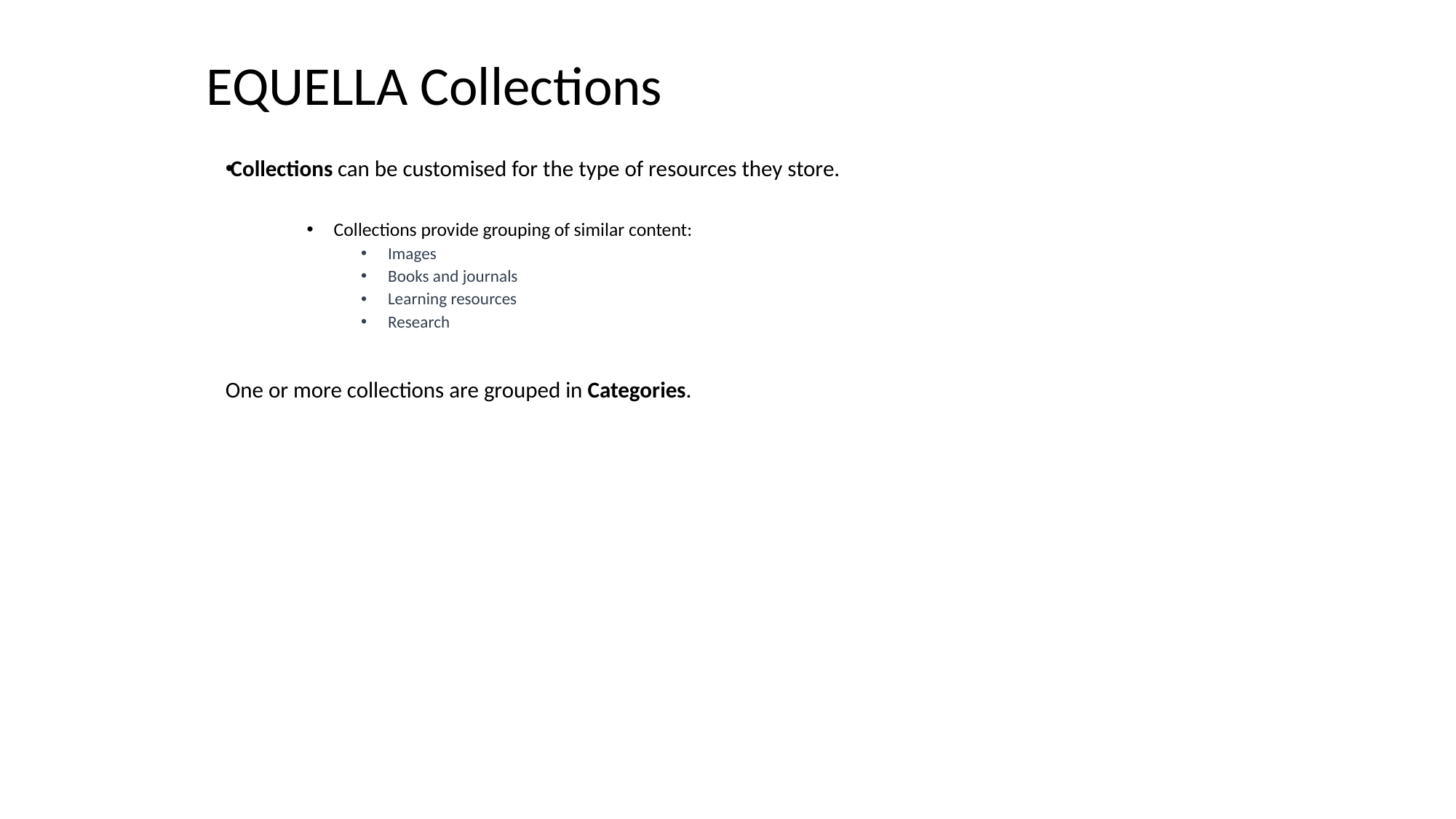

# EQUELLA Collections
Collections can be customised for the type of resources they store.

Collections provide grouping of similar content:
Images
Books and journals
Learning resources
Research

One or more collections are grouped in Categories.